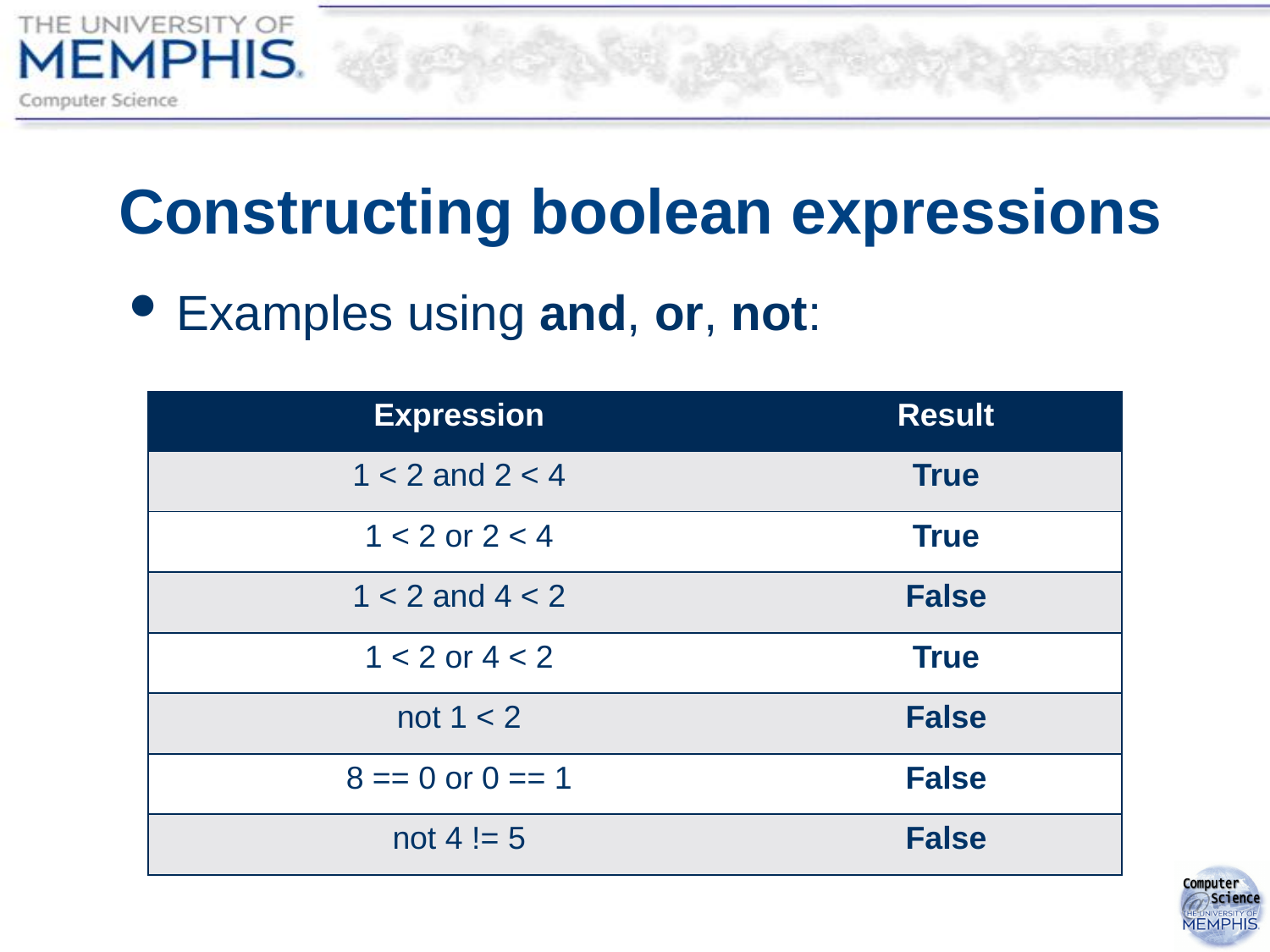

# Constructing boolean expressions
Examples using and, or, not:
| Expression | Result |
| --- | --- |
| 1 < 2 and 2 < 4 | True |
| 1 < 2 or 2 < 4 | True |
| 1 < 2 and 4 < 2 | False |
| 1 < 2 or 4 < 2 | True |
| not 1 < 2 | False |
| 8 == 0 or 0 == 1 | False |
| not 4 != 5 | False |